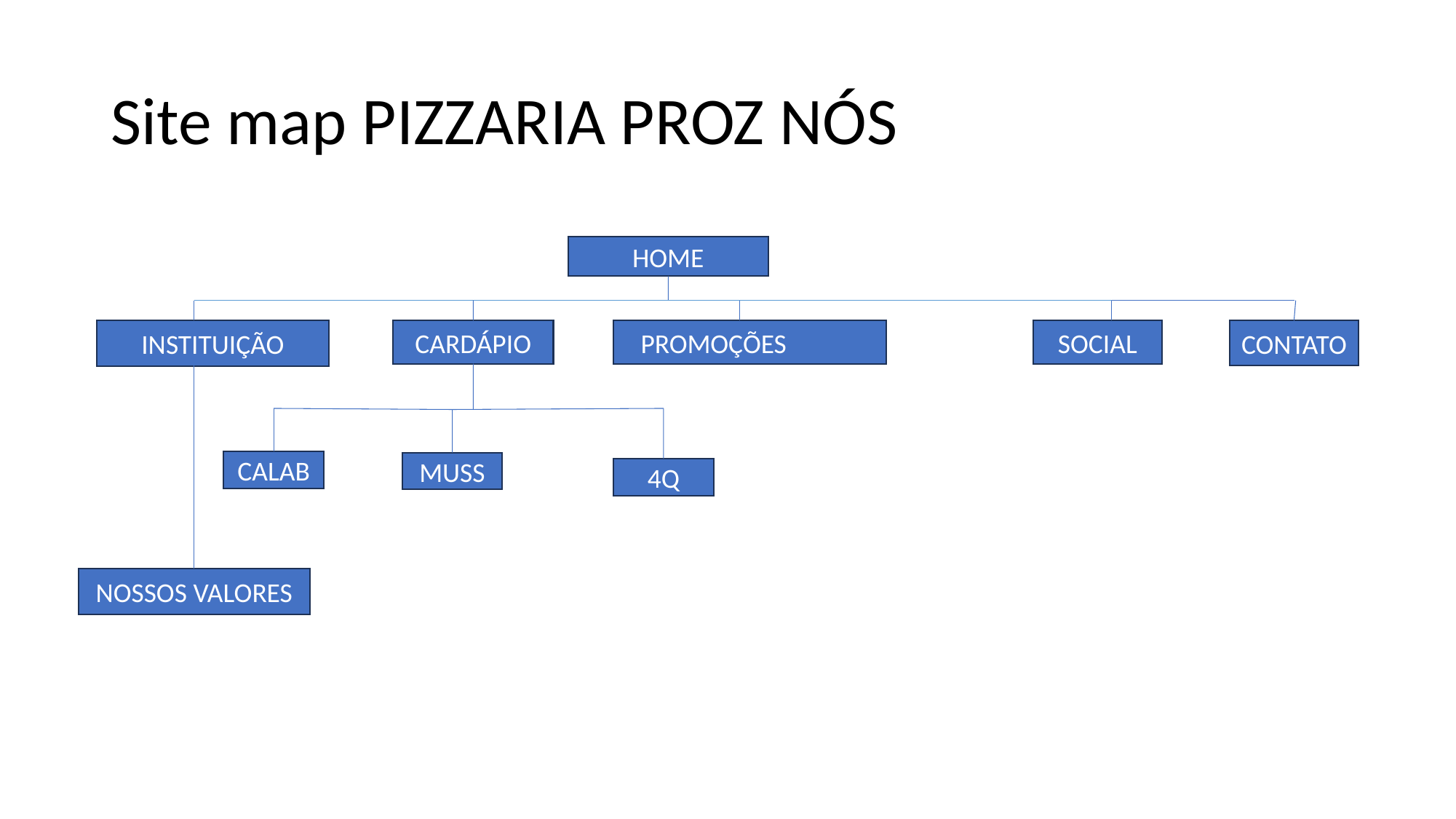

# Site map PIZZARIA PROZ NÓS
HOME
INSTITUIÇÃO
CARDÁPIO
SOCIAL
CONTATO
PROMOÇÕES
CALAB
MUSS
4Q
NOSSOS VALORES